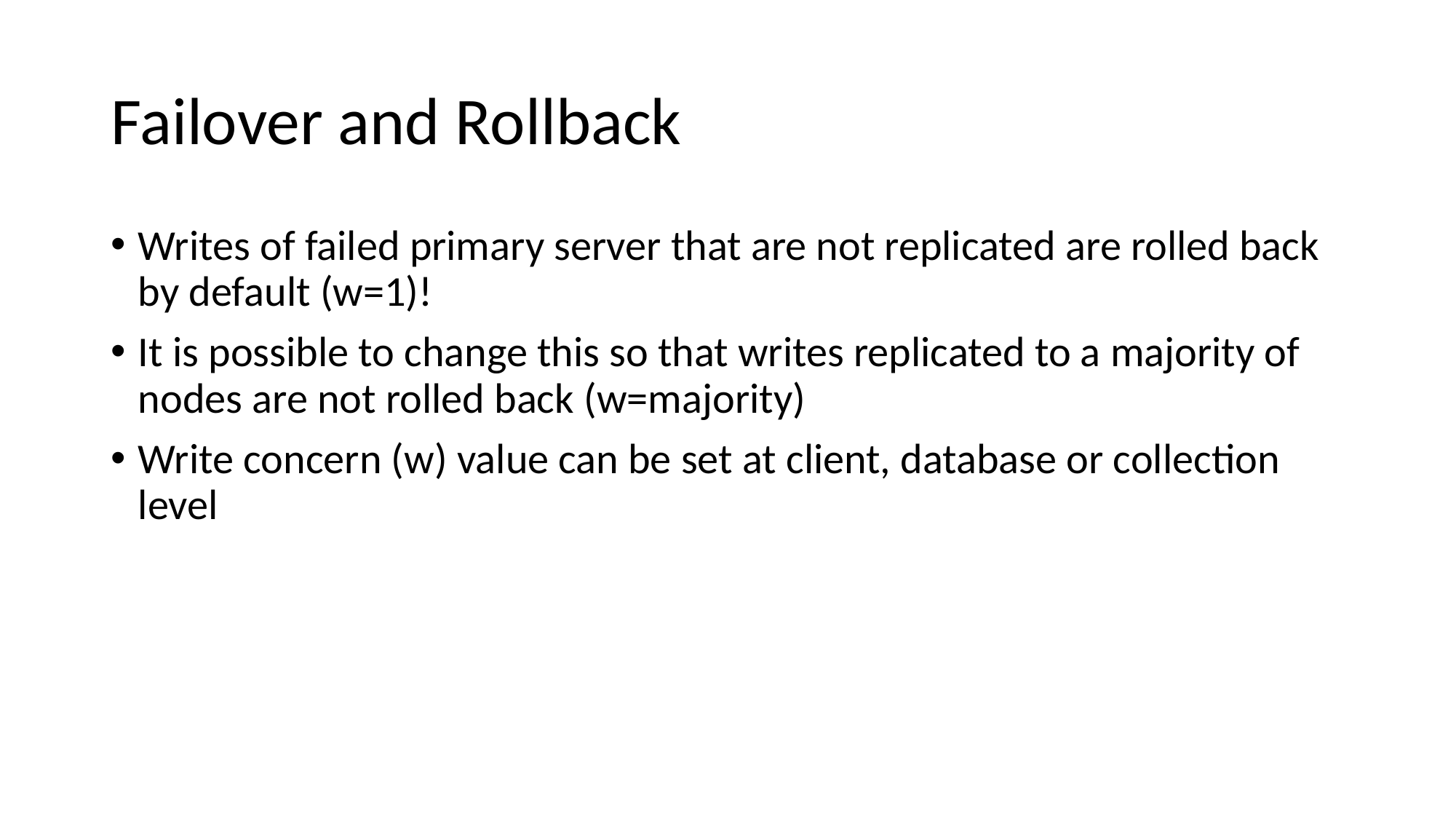

# Failover and Rollback
Writes of failed primary server that are not replicated are rolled back by default (w=1)!
It is possible to change this so that writes replicated to a majority of nodes are not rolled back (w=majority)
Write concern (w) value can be set at client, database or collection level